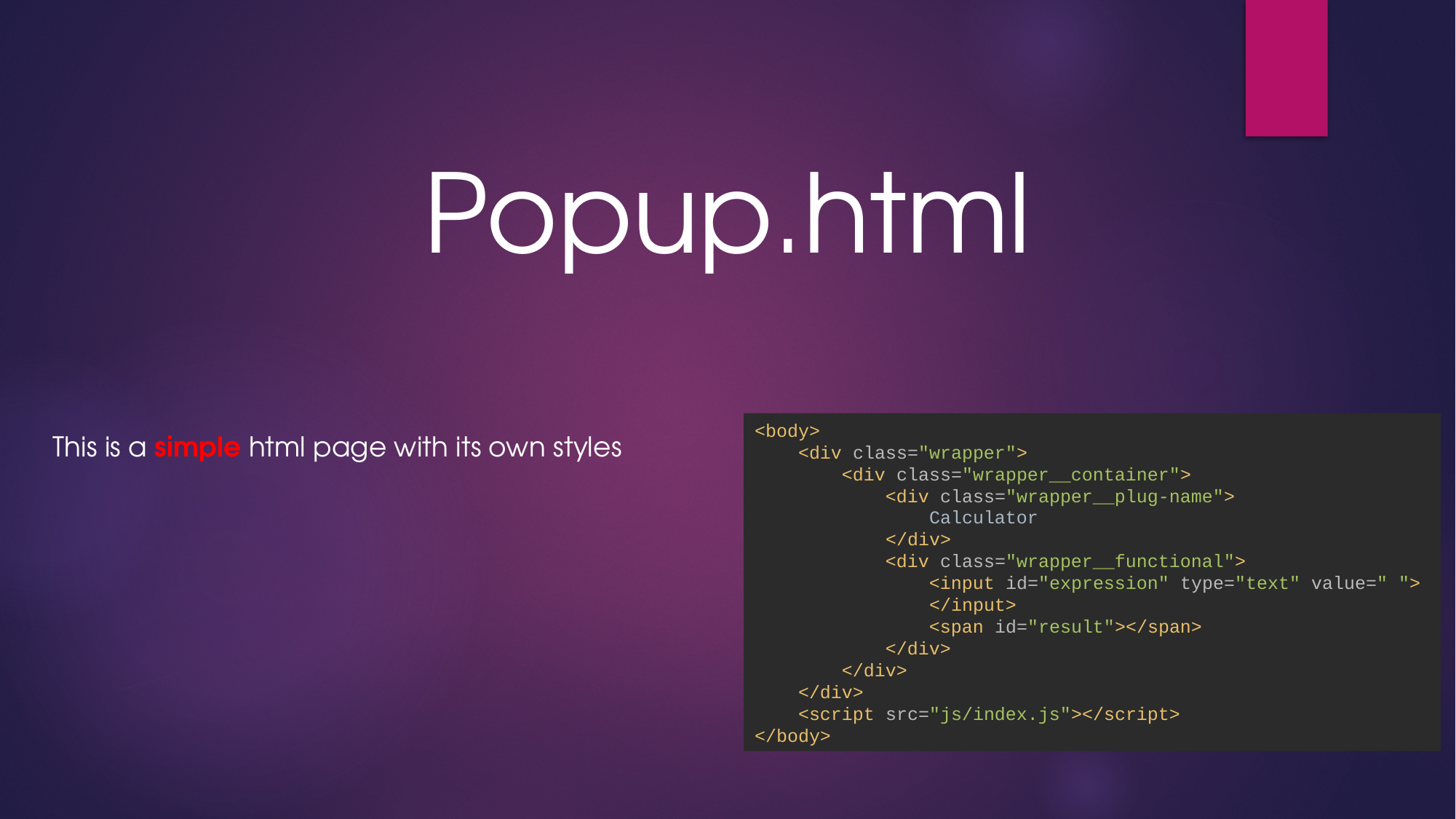

Popup.html
<body>
    <div class="wrapper">
        <div class="wrapper__container">
            <div class="wrapper__plug-name">
                Calculator
            </div>
            <div class="wrapper__functional">
                <input id="expression" type="text" value=" ">
	      </input>
                <span id="result"></span>
            </div>
        </div>
    </div>
    <script src="js/index.js"></script>
</body>
This is a simple html page with its own styles